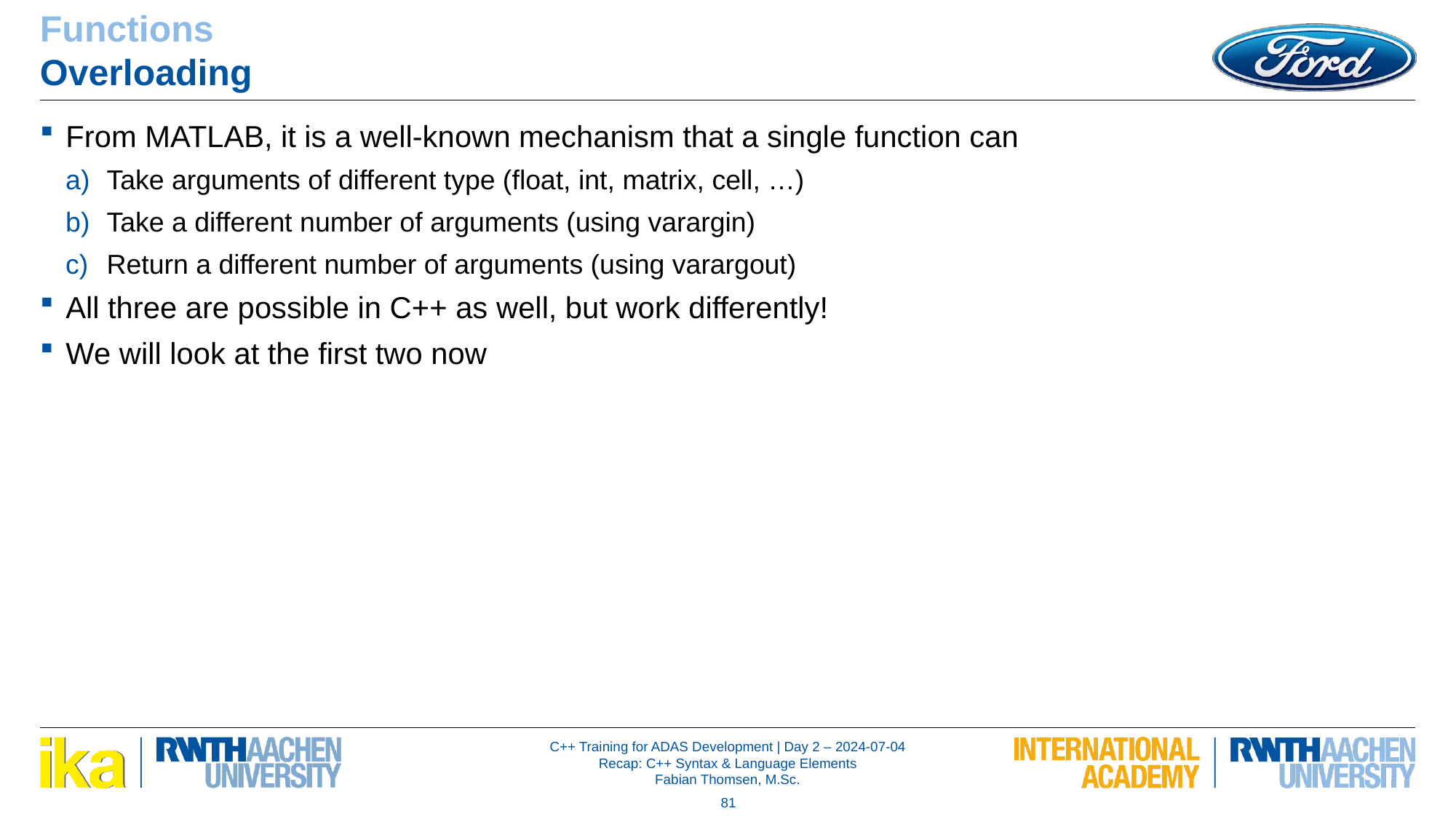

Functions
Overloading
From MATLAB, it is a well-known mechanism that a single function can
Take arguments of different type (float, int, matrix, cell, …)
Take a different number of arguments (using varargin)
Return a different number of arguments (using varargout)
All three are possible in C++ as well, but work differently!
We will look at the first two now
81